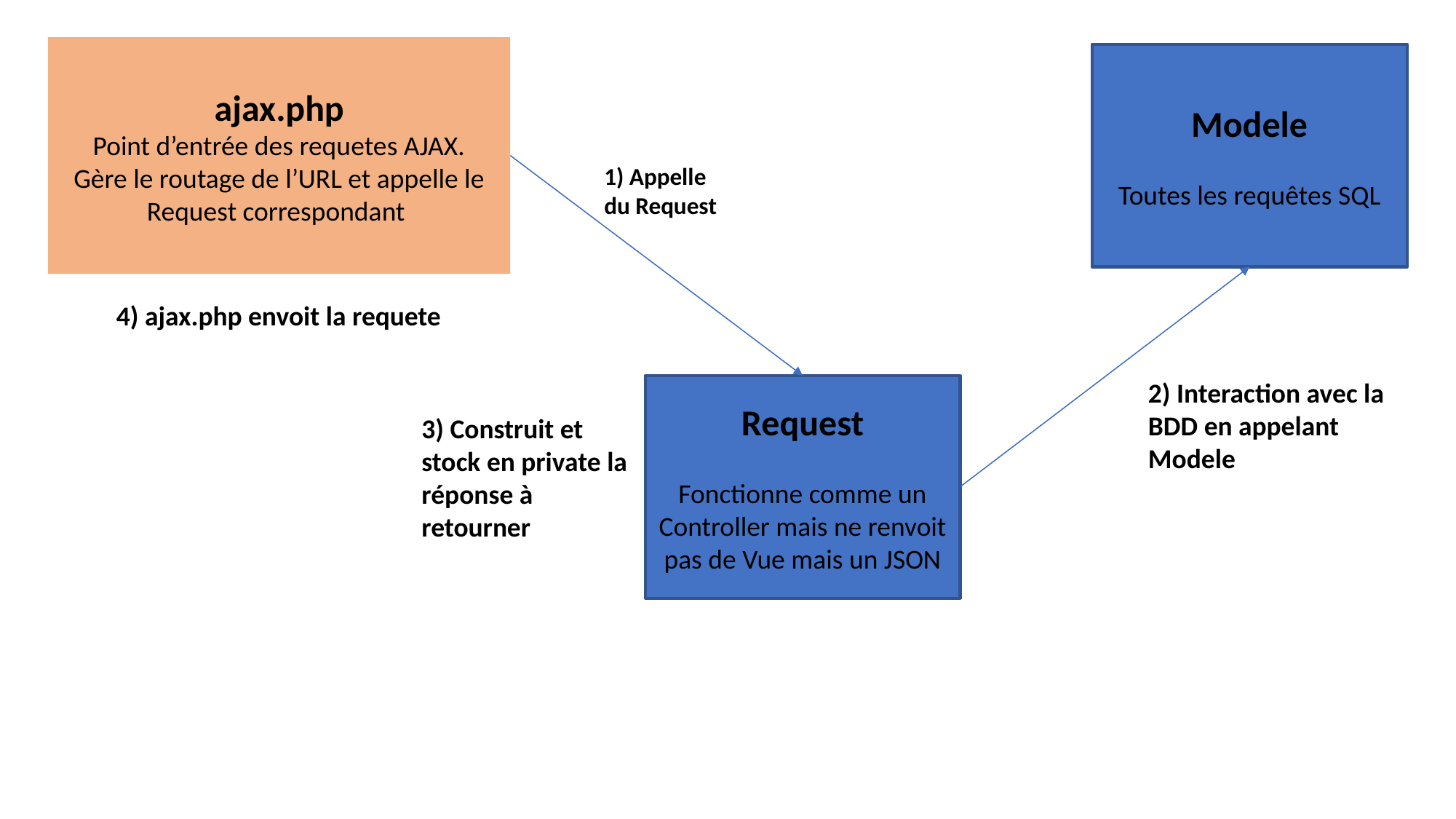

ajax.php
Point d’entrée des requetes AJAX.
Gère le routage de l’URL et appelle le Request correspondant
Modele
Toutes les requêtes SQL

1) Appelle
du Request

4) ajax.php envoit la requete
2) Interaction avec la BDD en appelant Modele
Request
Fonctionne comme un Controller mais ne renvoit pas de Vue mais un JSON
3) Construit et stock en private la réponse à retourner